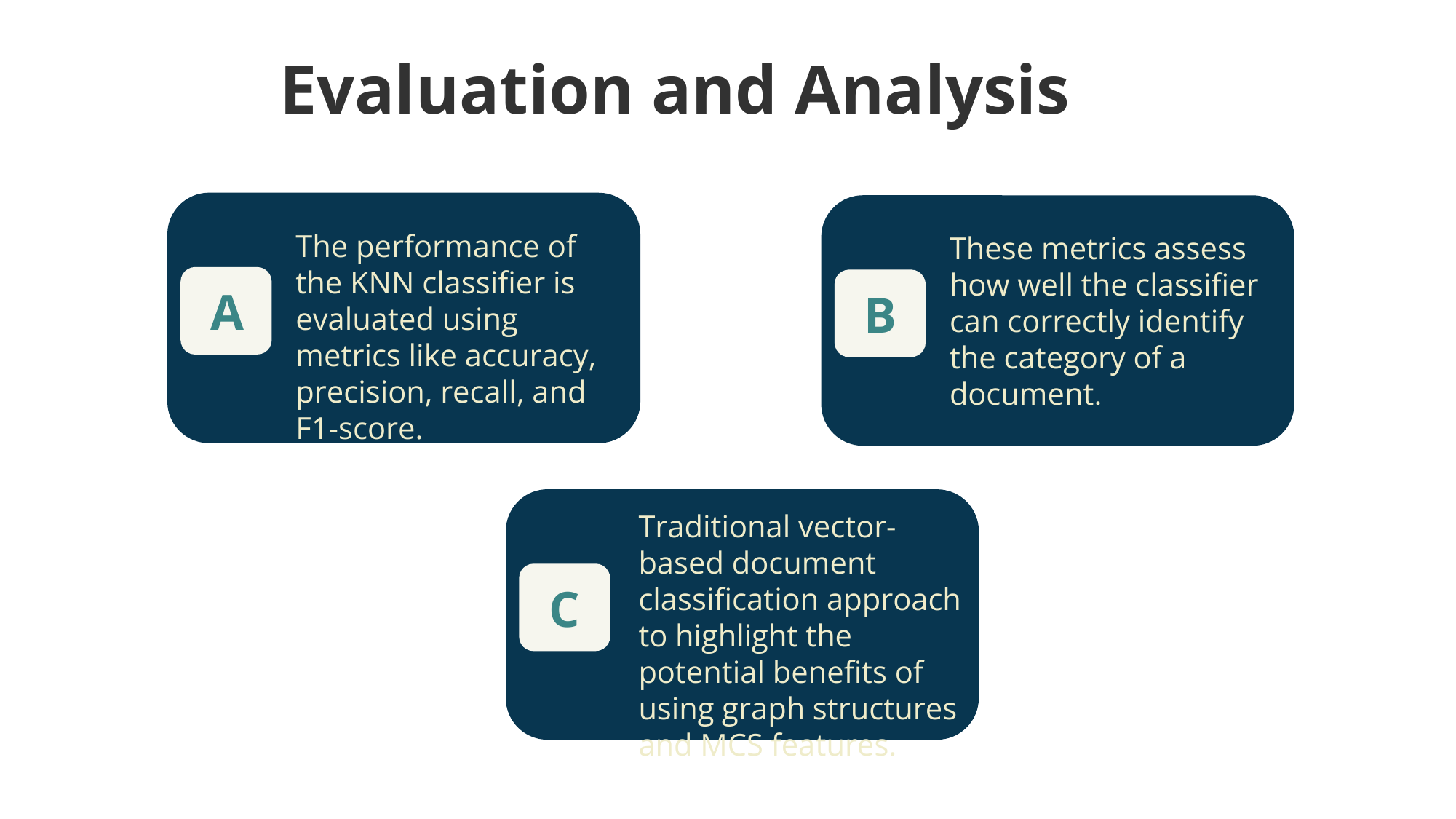

Evaluation and Analysis

The performance of the KNN classifier is evaluated using metrics like accuracy, precision, recall, and F1-score.
These metrics assess how well the classifier can correctly identify the category of a document.

A
B

Traditional vector-based document classification approach to highlight the potential benefits of using graph structures and MCS features.

C